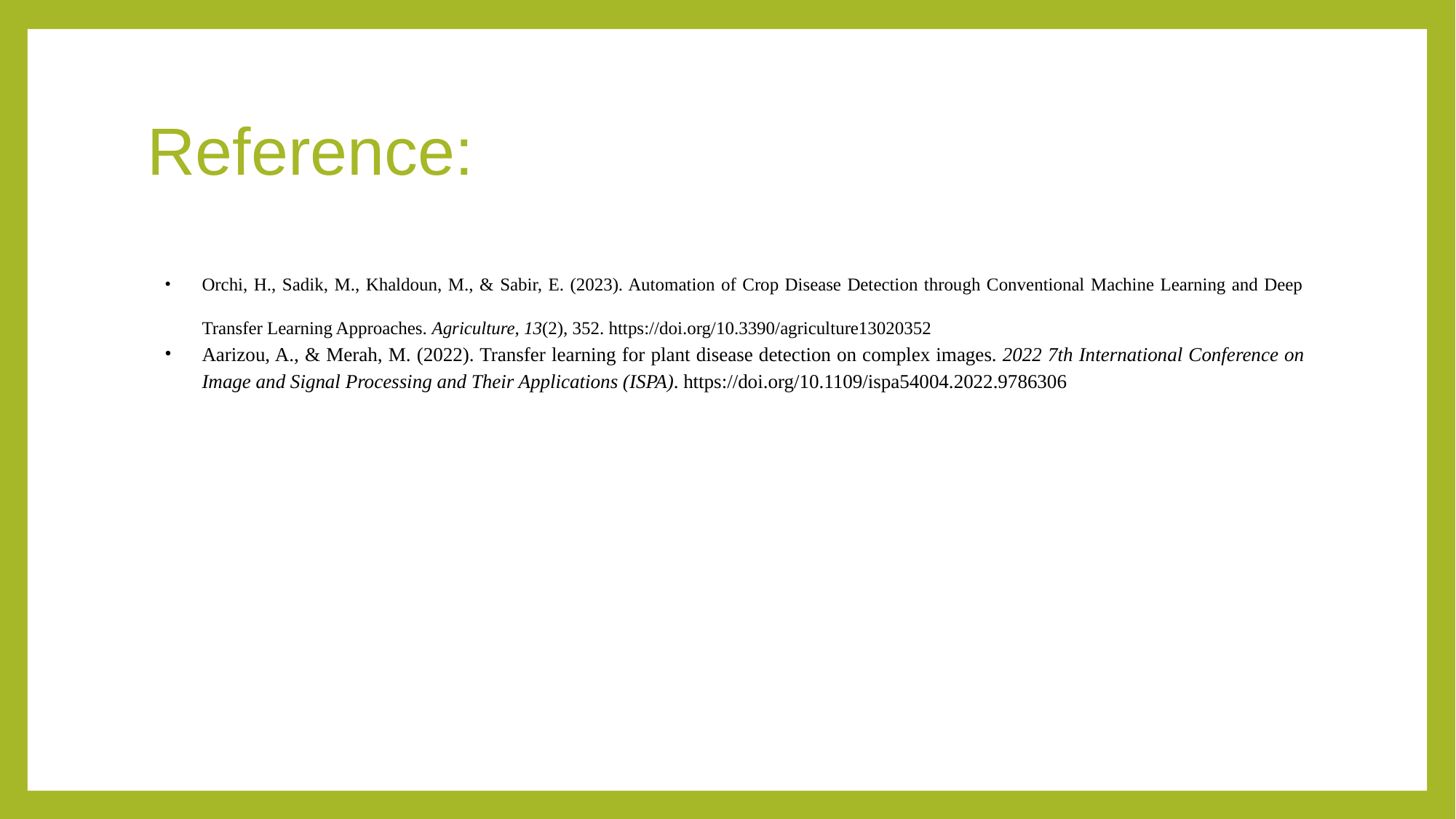

# Reference:
Orchi, H., Sadik, M., Khaldoun, M., & Sabir, E. (2023). Automation of Crop Disease Detection through Conventional Machine Learning and Deep Transfer Learning Approaches. Agriculture, 13(2), 352. https://doi.org/10.3390/agriculture13020352
Aarizou, A., & Merah, M. (2022). Transfer learning for plant disease detection on complex images. 2022 7th International Conference on Image and Signal Processing and Their Applications (ISPA). https://doi.org/10.1109/ispa54004.2022.9786306